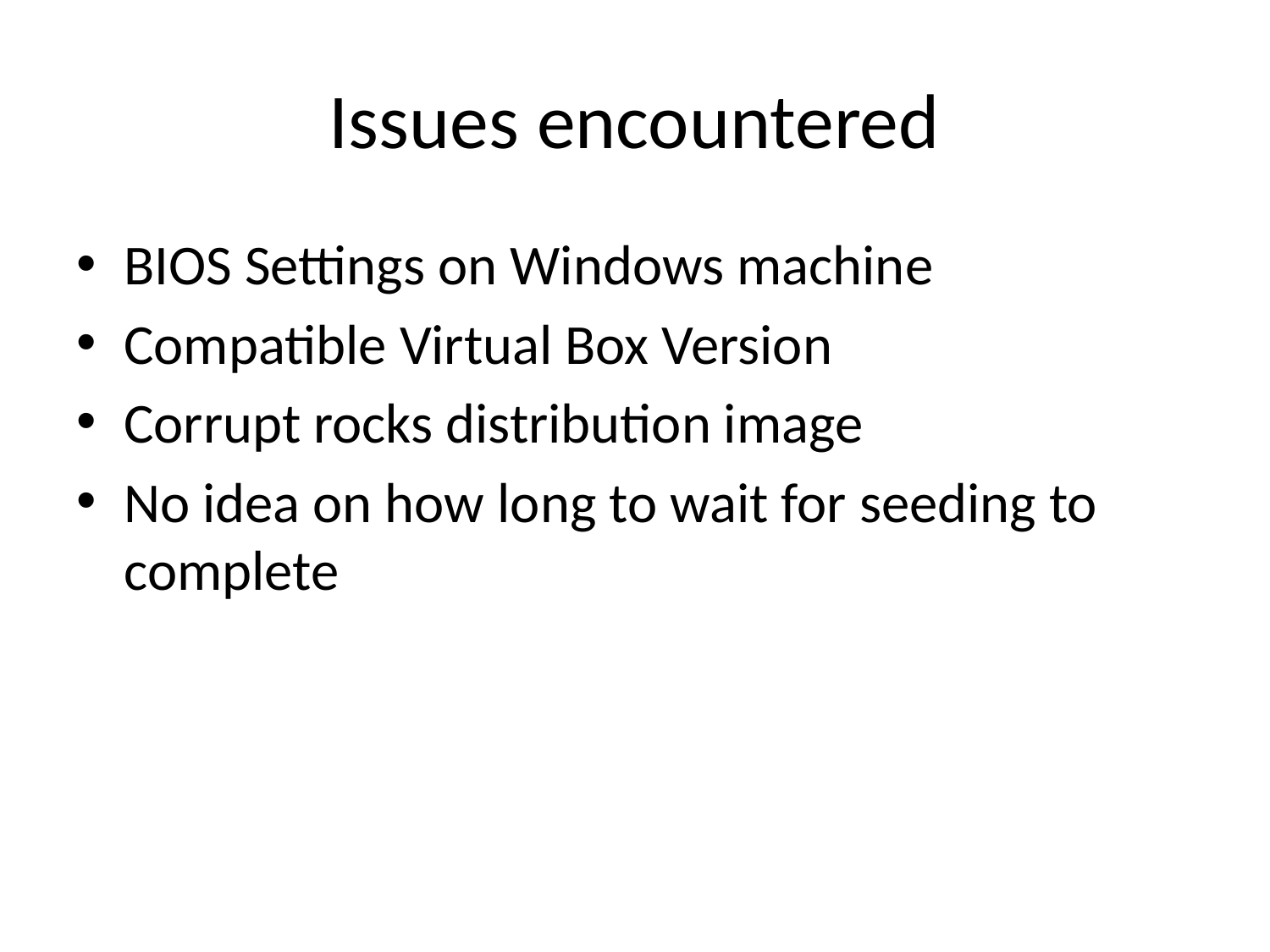

# Issues encountered
BIOS Settings on Windows machine
Compatible Virtual Box Version
Corrupt rocks distribution image
No idea on how long to wait for seeding to complete